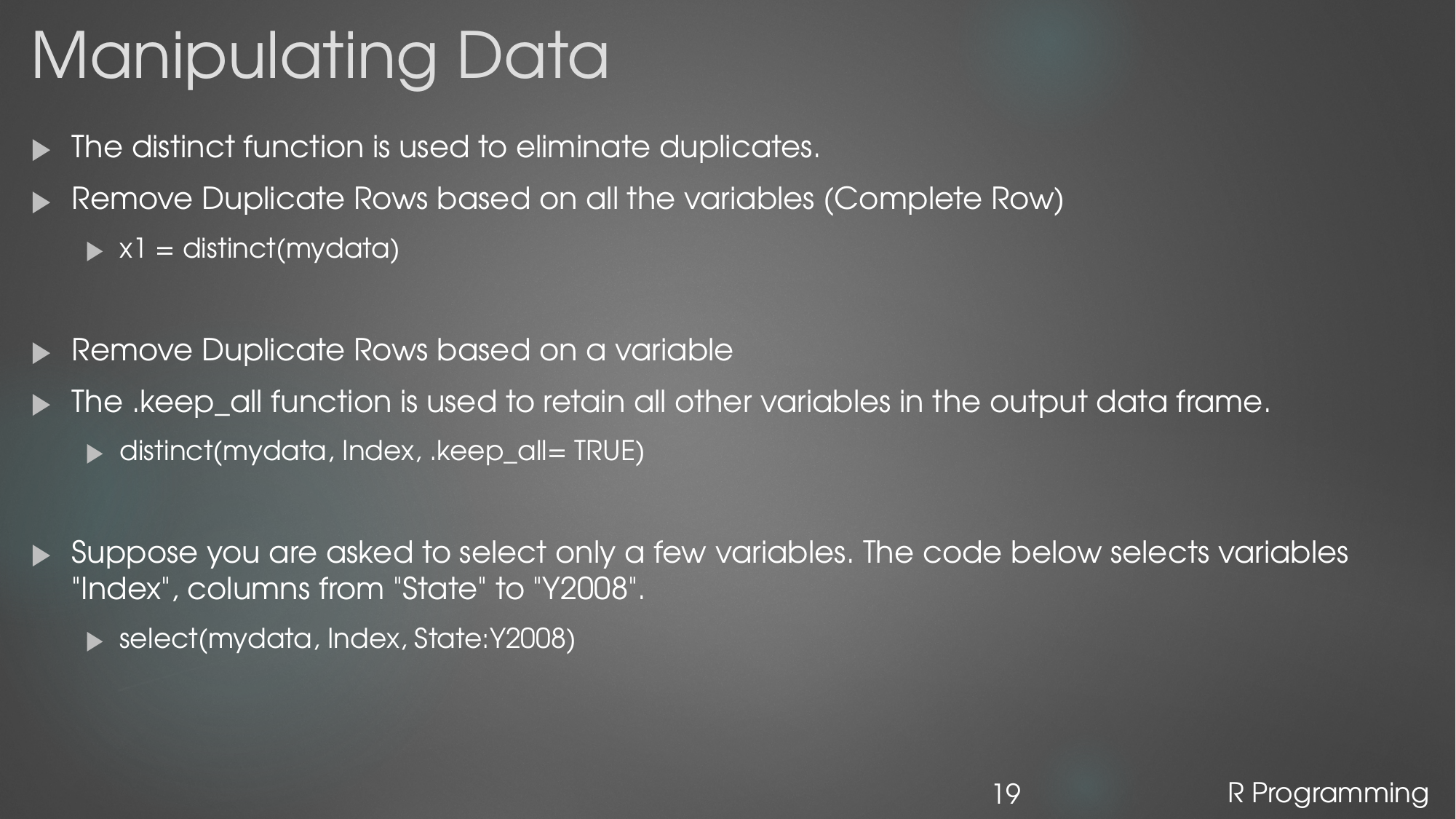

# Manipulating Data
The distinct function is used to eliminate duplicates.
Remove Duplicate Rows based on all the variables (Complete Row)
x1 = distinct(mydata)

Remove Duplicate Rows based on a variable
The .keep_all function is used to retain all other variables in the output data frame.
distinct(mydata, Index, .keep_all= TRUE)

Suppose you are asked to select only a few variables. The code below selects variables "Index", columns from "State" to "Y2008".
select(mydata, Index, State:Y2008)

R Programming
19